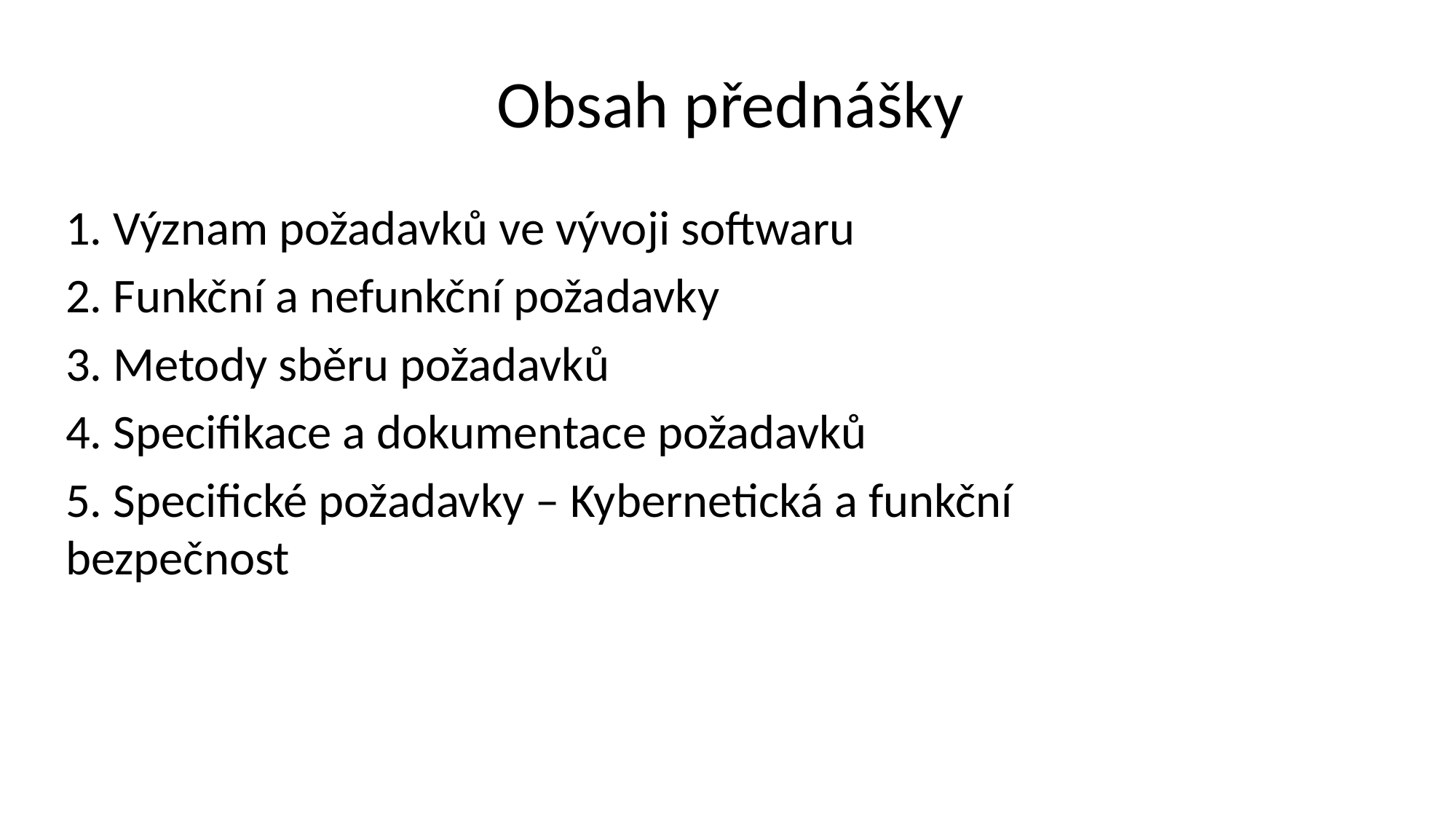

# Obsah přednášky
1. Význam požadavků ve vývoji softwaru
2. Funkční a nefunkční požadavky
3. Metody sběru požadavků
4. Specifikace a dokumentace požadavků
5. Specifické požadavky – Kybernetická a funkční bezpečnost